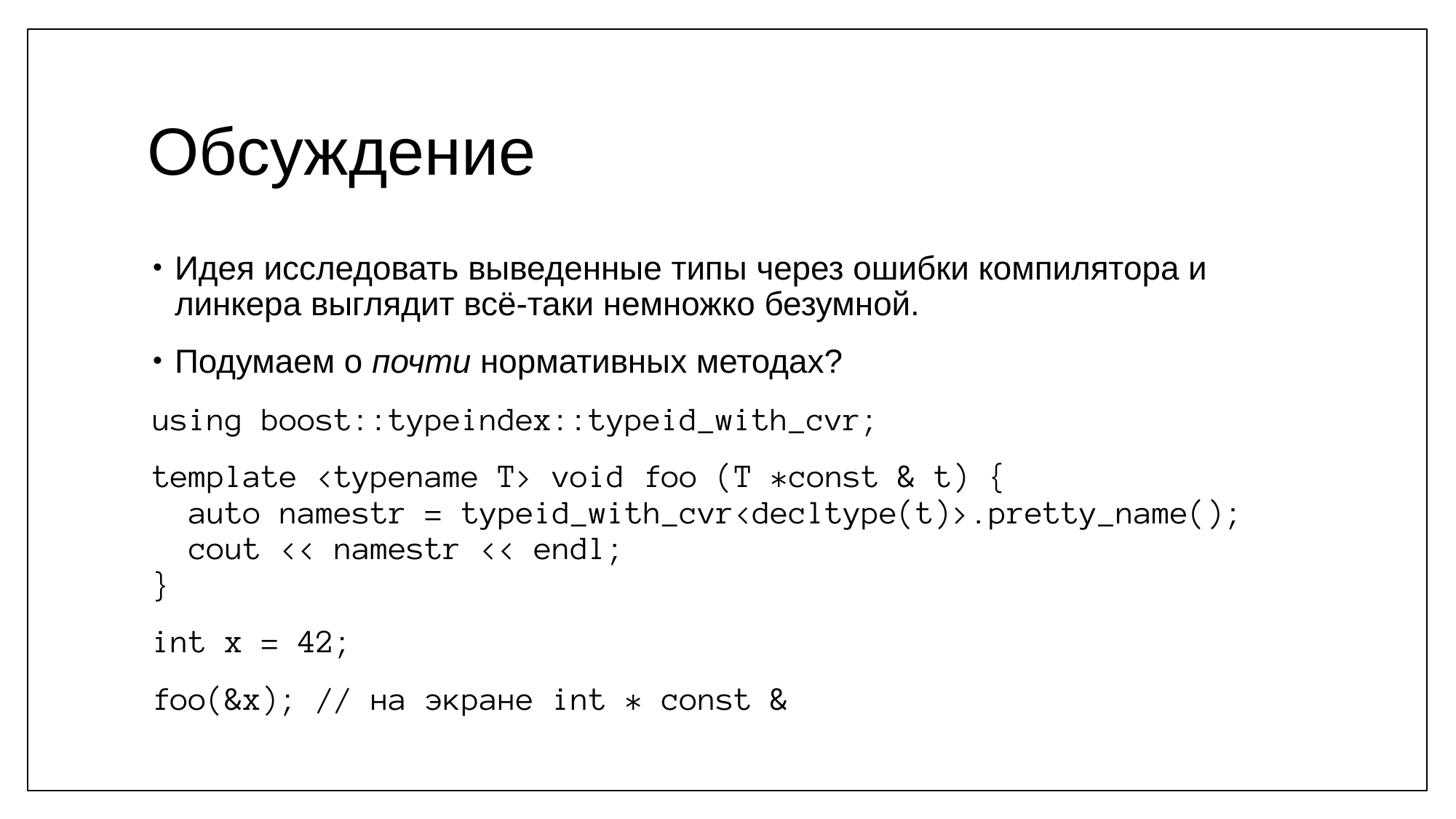

# Обсуждение
Идея исследовать выведенные типы через ошибки компилятора и линкера выглядит всё-таки немножко безумной.
Подумаем о почти нормативных методах?
using boost::typeindex::typeid_with_cvr;
template <typename T> void foo (T *const & t) {
  auto namestr = typeid_with_cvr<decltype(t)>.pretty_name();
  cout << namestr << endl;
}
int x = 42;
foo(&x); // на экране int * const &